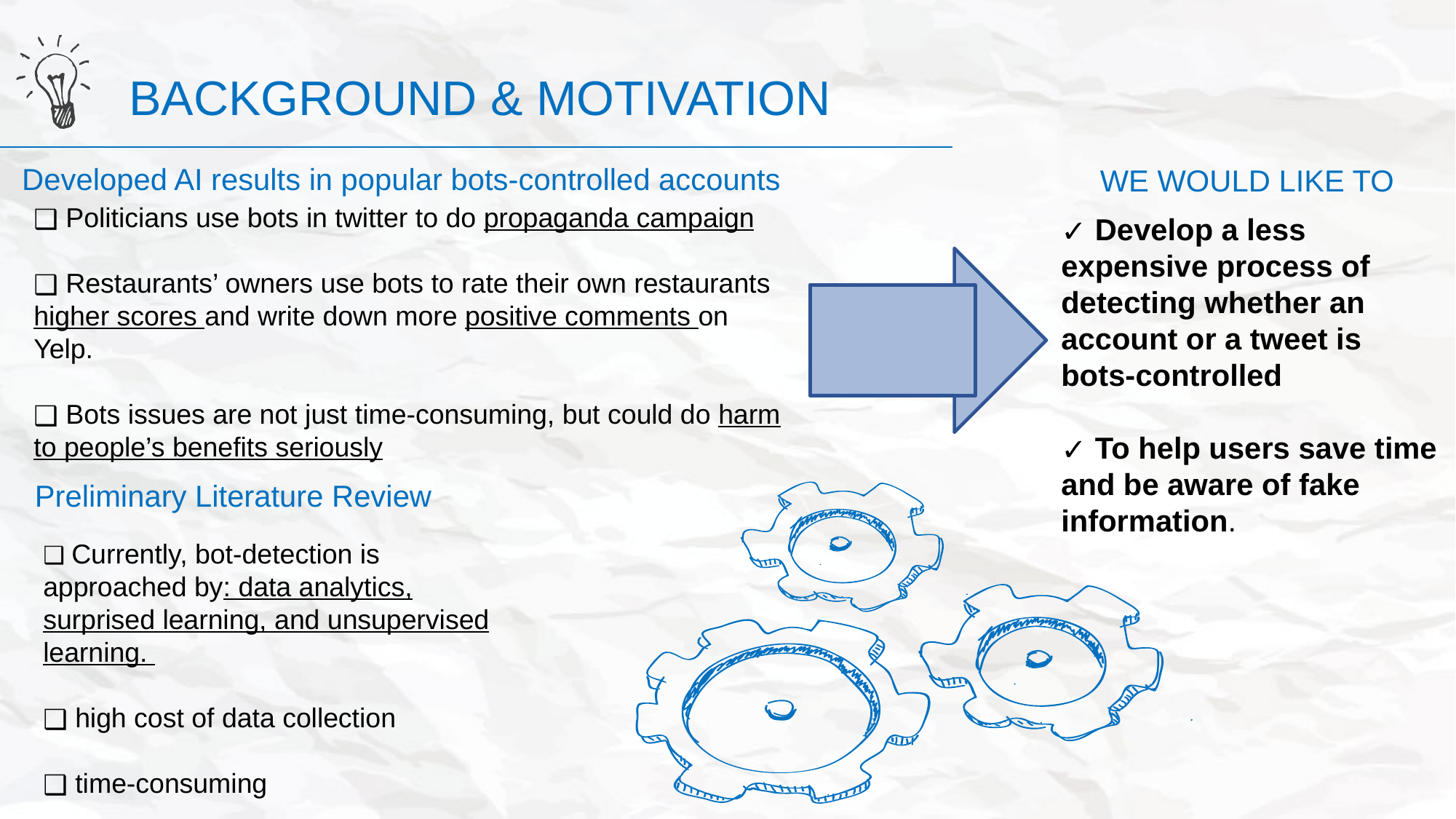

BACKGROUND & MOTIVATION
Developed AI results in popular bots-controlled accounts
Preliminary Literature Review
 Currently, bot-detection is approached by: data analytics, surprised learning, and unsupervised learning.

 high cost of data collection

 time-consuming
WE WOULD LIKE TO
 Politicians use bots in twitter to do propaganda campaign

 Restaurants’ owners use bots to rate their own restaurants higher scores and write down more positive comments on Yelp.

 Bots issues are not just time-consuming, but could do harm to people’s benefits seriously

 Develop a less expensive process of detecting whether an account or a tweet is bots-controlled

 To help users save time and be aware of fake information.